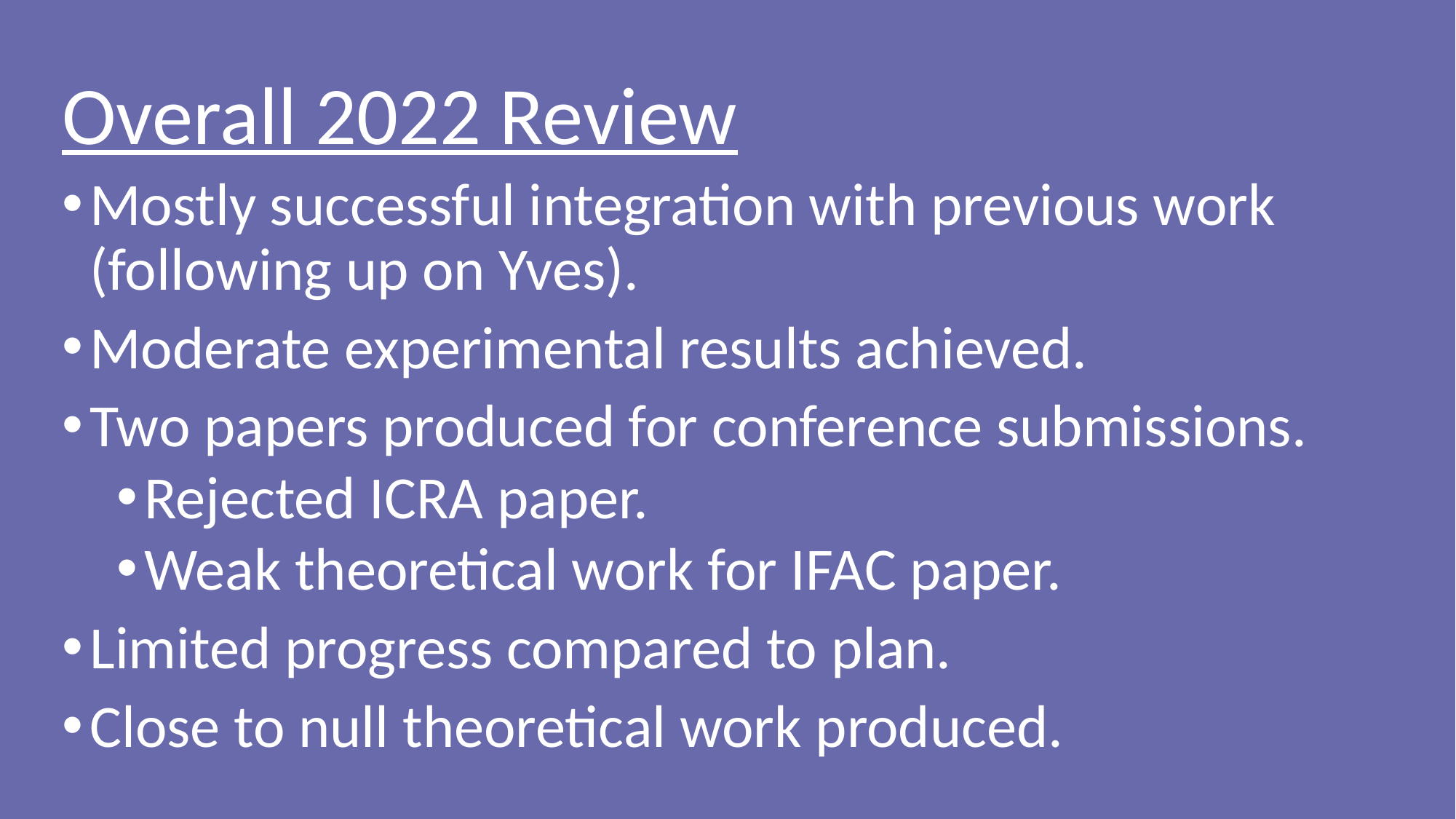

Overall 2022 Review
Mostly successful integration with previous work (following up on Yves).
Moderate experimental results achieved.
Two papers produced for conference submissions.
Rejected ICRA paper.
Weak theoretical work for IFAC paper.
Limited progress compared to plan.
Close to null theoretical work produced.